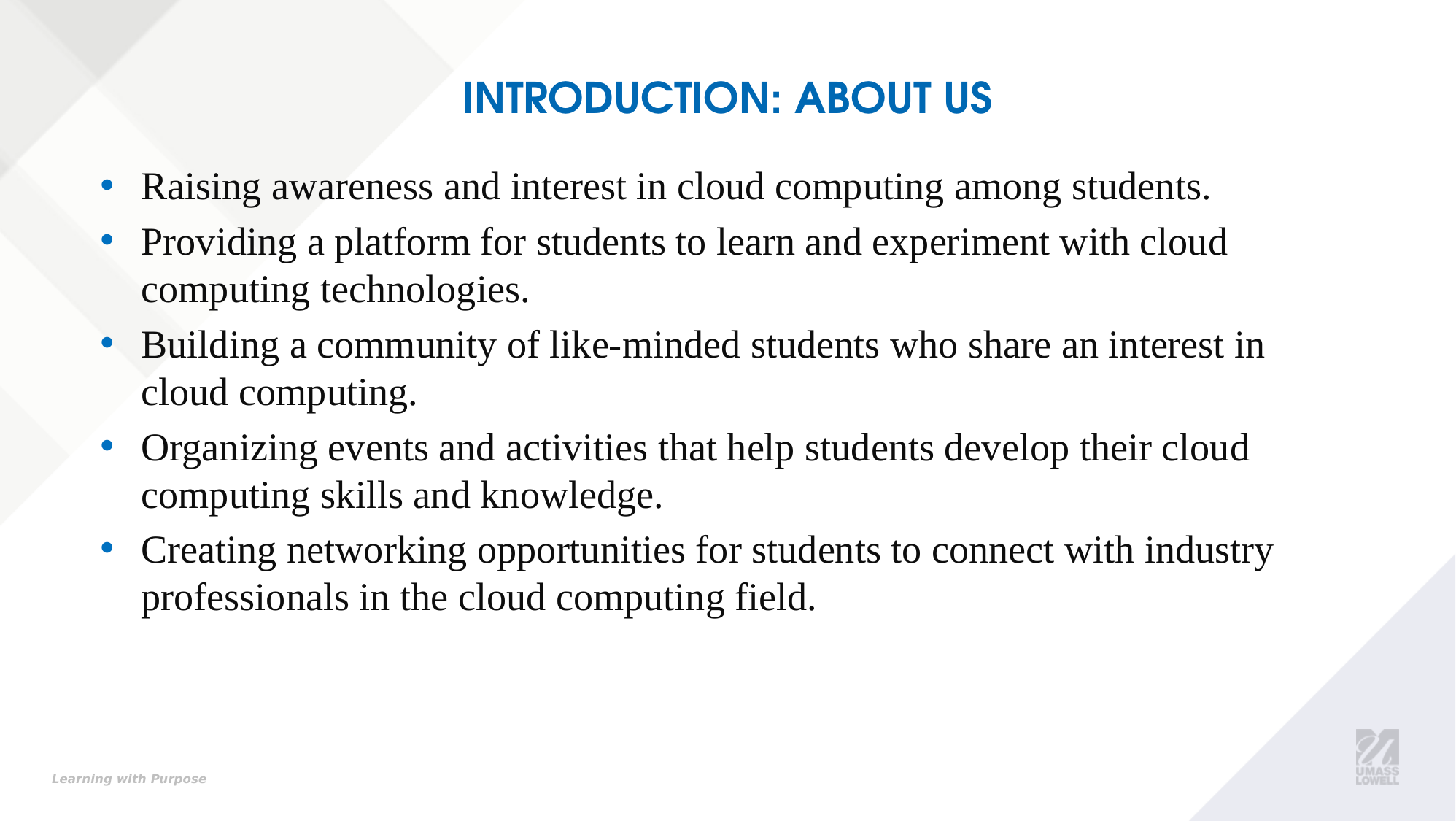

# Introduction: About us
Raising awareness and interest in cloud computing among students.
Providing a platform for students to learn and experiment with cloud computing technologies.
Building a community of like-minded students who share an interest in cloud computing.
Organizing events and activities that help students develop their cloud computing skills and knowledge.
Creating networking opportunities for students to connect with industry professionals in the cloud computing field.